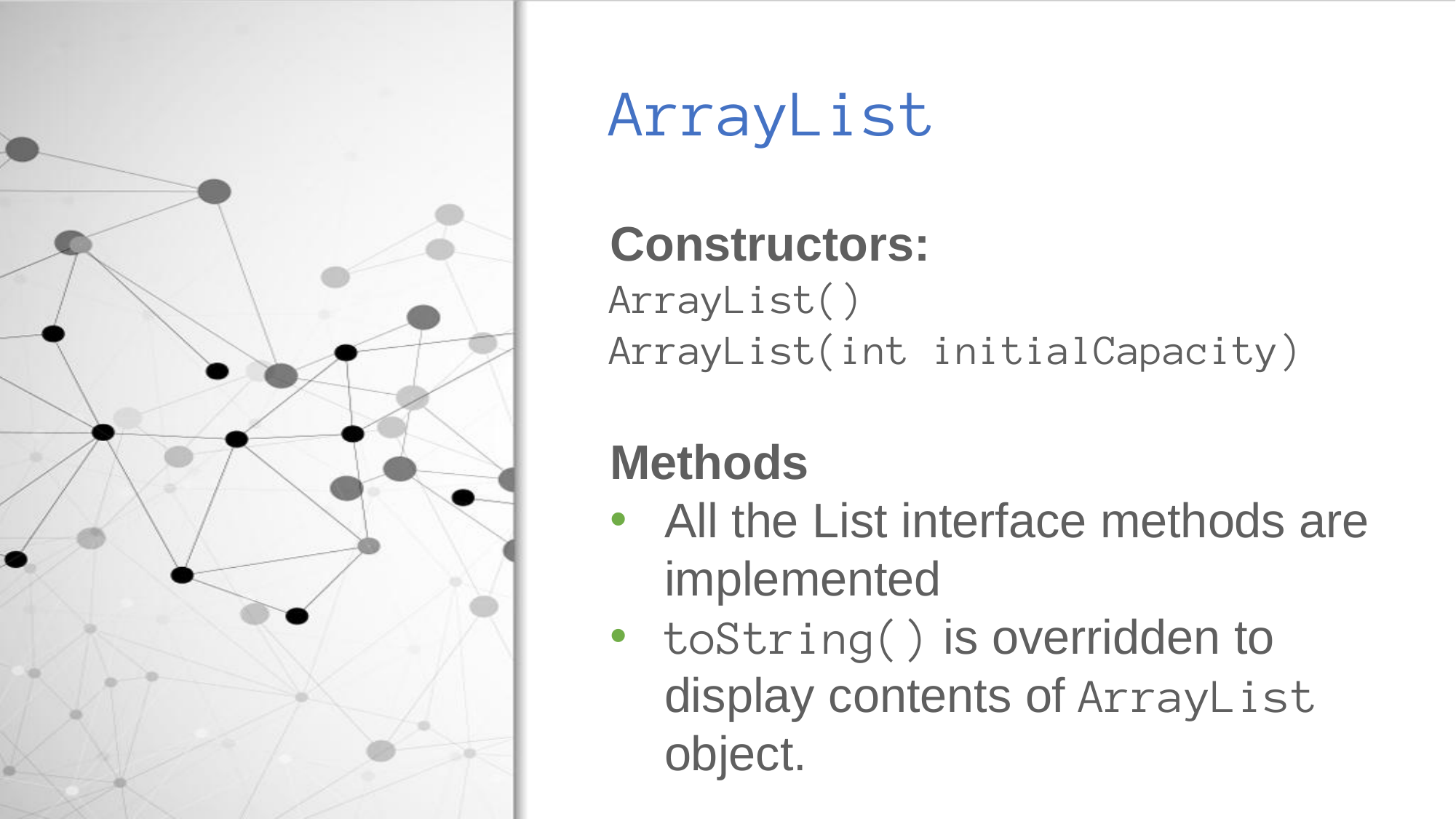

ArrayList
Constructors:
ArrayList()
ArrayList(int initialCapacity)

Methods
All the List interface methods are implemented
toString() is overridden to display contents of ArrayList object.